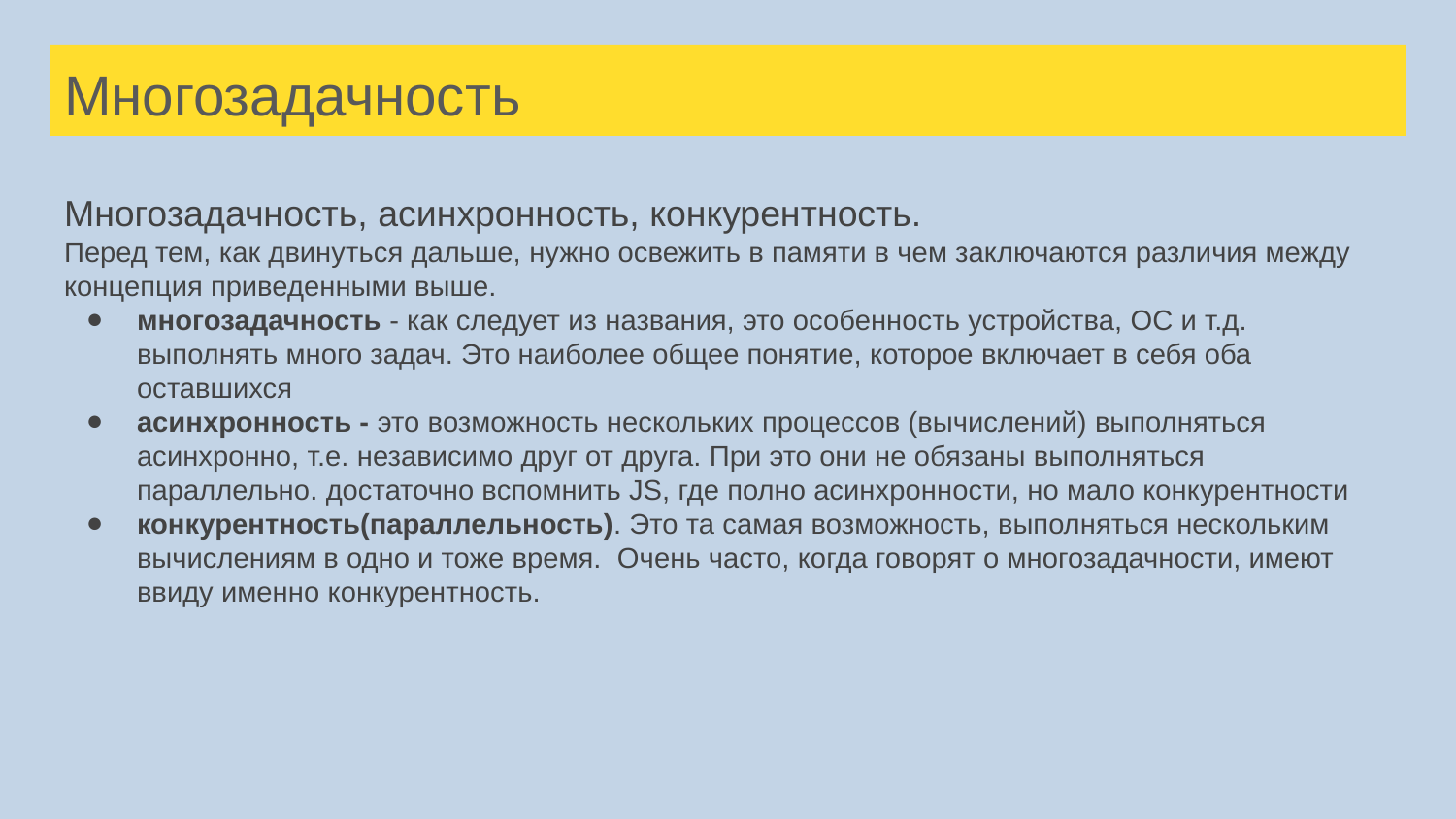

# Многозадачность
Многозадачность, асинхронность, конкурентность.
Перед тем, как двинуться дальше, нужно освежить в памяти в чем заключаются различия между концепция приведенными выше.
многозадачность - как следует из названия, это особенность устройства, ОС и т.д. выполнять много задач. Это наиболее общее понятие, которое включает в себя оба оставшихся
асинхронность - это возможность нескольких процессов (вычислений) выполняться асинхронно, т.е. независимо друг от друга. При это они не обязаны выполняться параллельно. достаточно вспомнить JS, где полно асинхронности, но мало конкурентности
конкурентность(параллельность). Это та самая возможность, выполняться нескольким вычислениям в одно и тоже время.  Очень часто, когда говорят о многозадачности, имеют ввиду именно конкурентность.